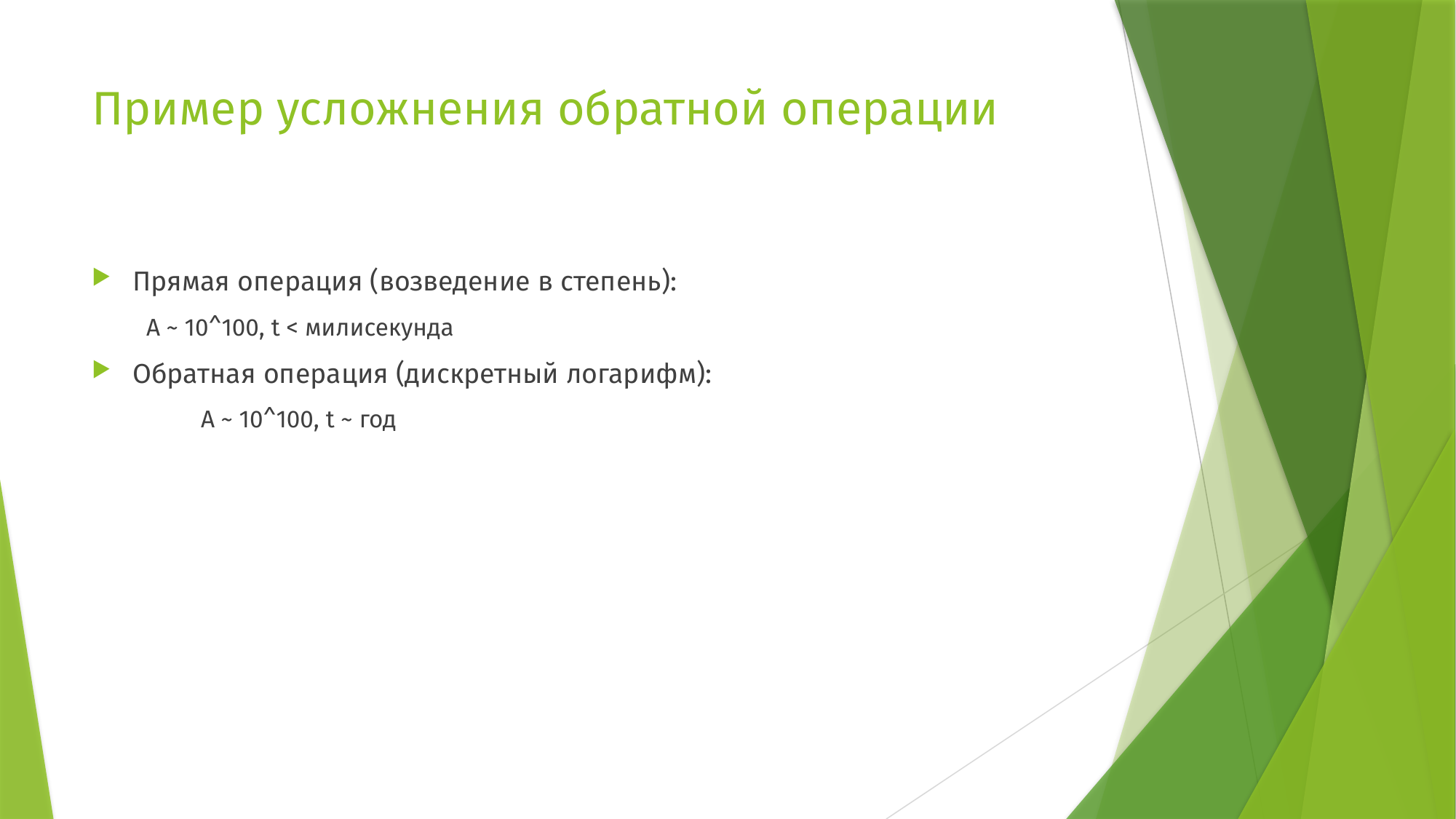

# Пример усложнения обратной операции
Прямая операция (возведение в степень):
A ~ 10^100, t < милисекунда
Обратная операция (дискретный логарифм):
	A ~ 10^100, t ~ год